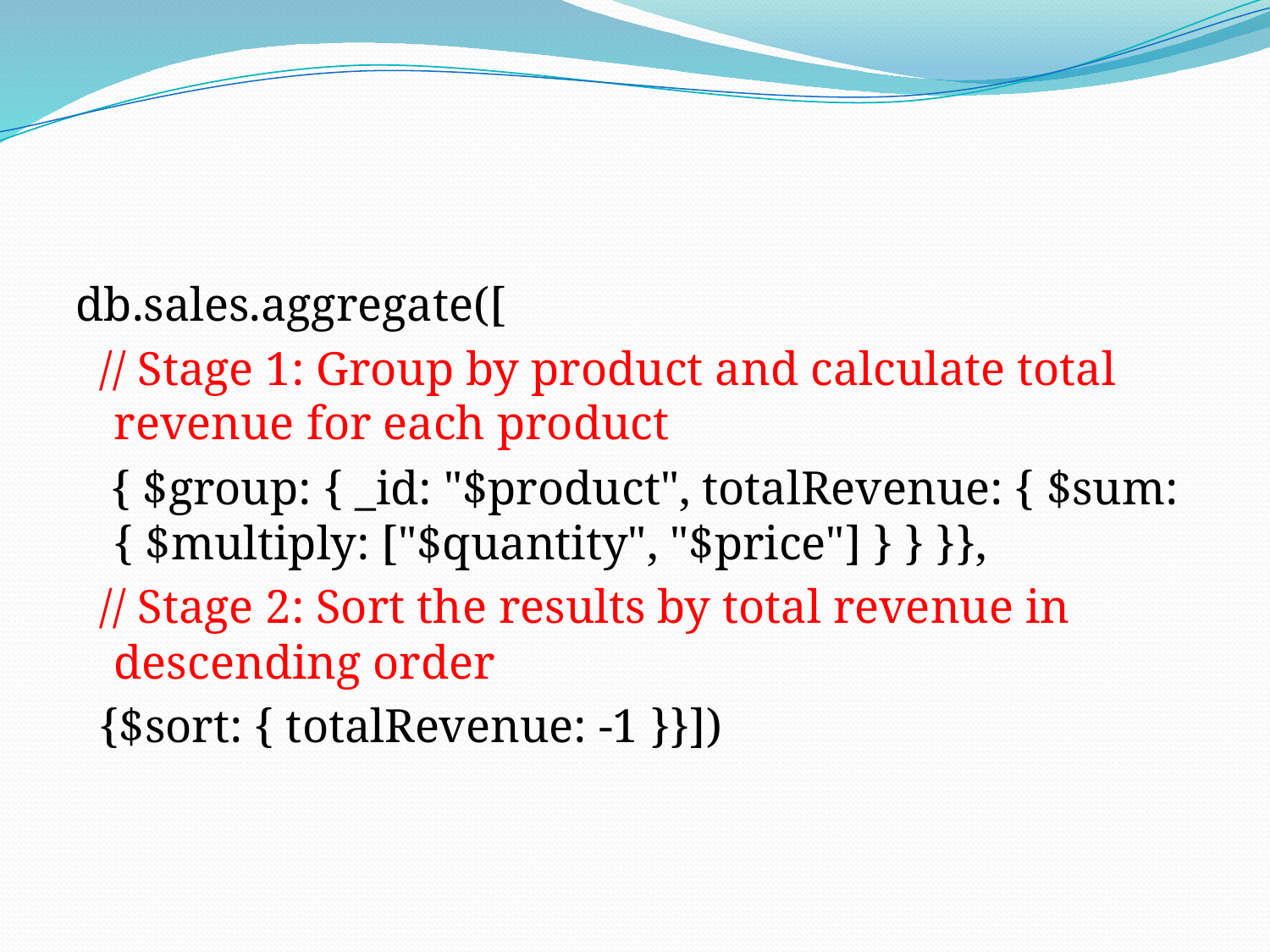

#
db.sales.aggregate([
  // Stage 1: Group by product and calculate total revenue for each product
   { $group: { _id: "$product", totalRevenue: { $sum: { $multiply: ["$quantity", "$price"] } } }},
  // Stage 2: Sort the results by total revenue in descending order
  {$sort: { totalRevenue: -1 }}])